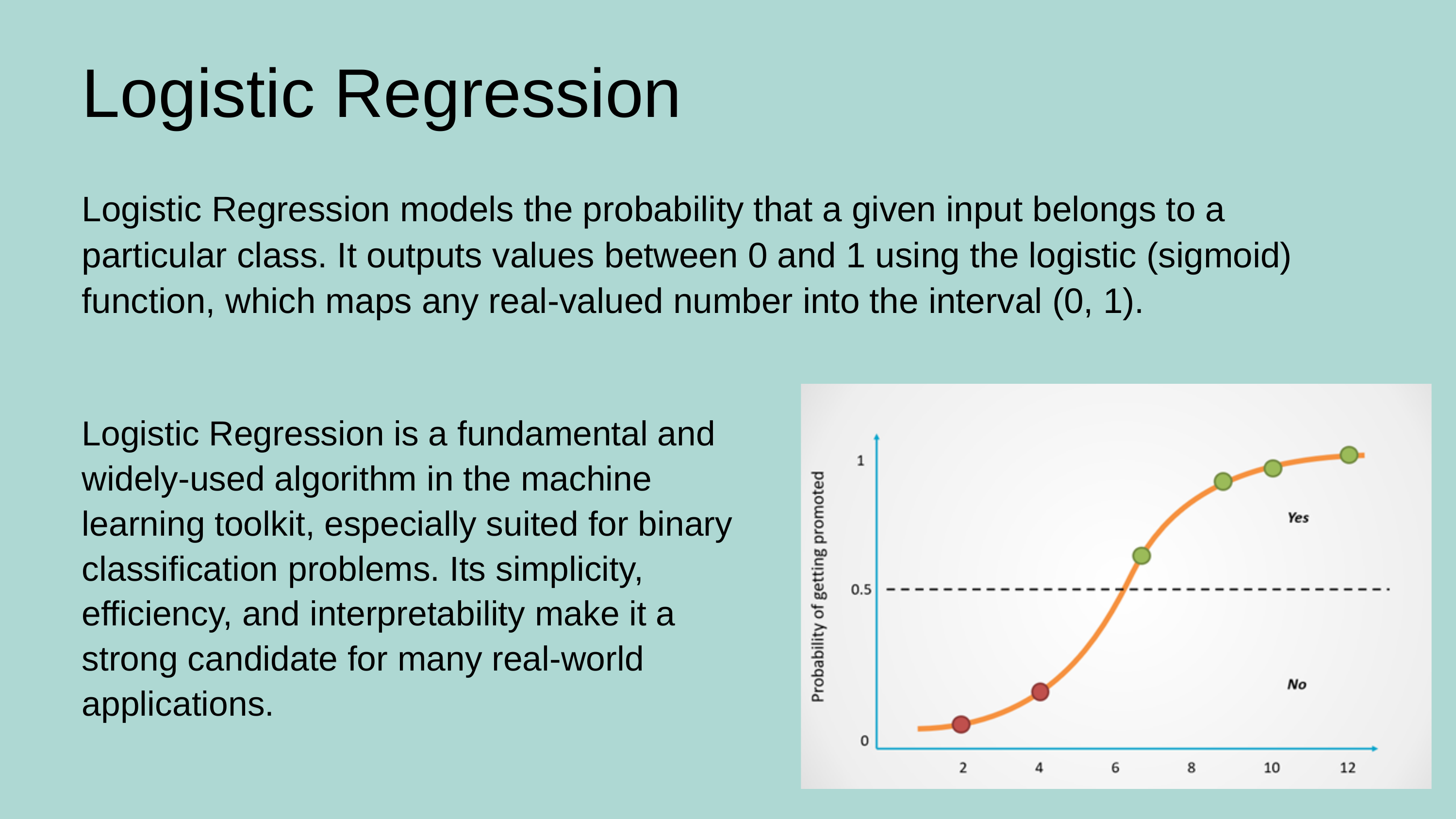

Logistic Regression
Logistic Regression models the probability that a given input belongs to a particular class. It outputs values between 0 and 1 using the logistic (sigmoid) function, which maps any real-valued number into the interval (0, 1).

Logistic Regression is a fundamental and widely-used algorithm in the machine learning toolkit, especially suited for binary classification problems. Its simplicity, efficiency, and interpretability make it a strong candidate for many real-world applications.